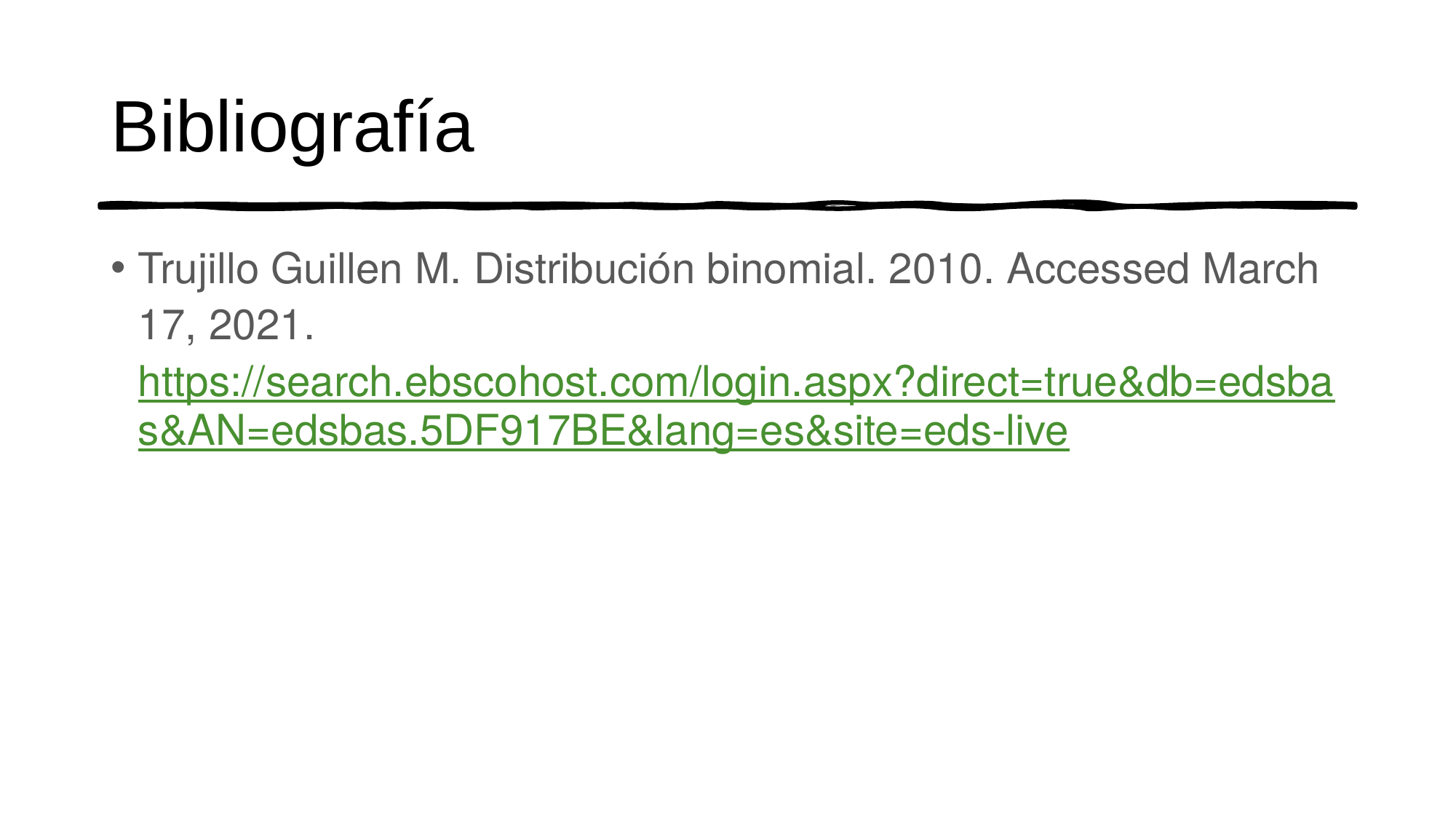

# Bibliografía
Trujillo Guillen M. Distribución binomial. 2010. Accessed March 17, 2021. https://search.ebscohost.com/login.aspx?direct=true&db=edsbas&AN=edsbas.5DF917BE&lang=es&site=eds-live